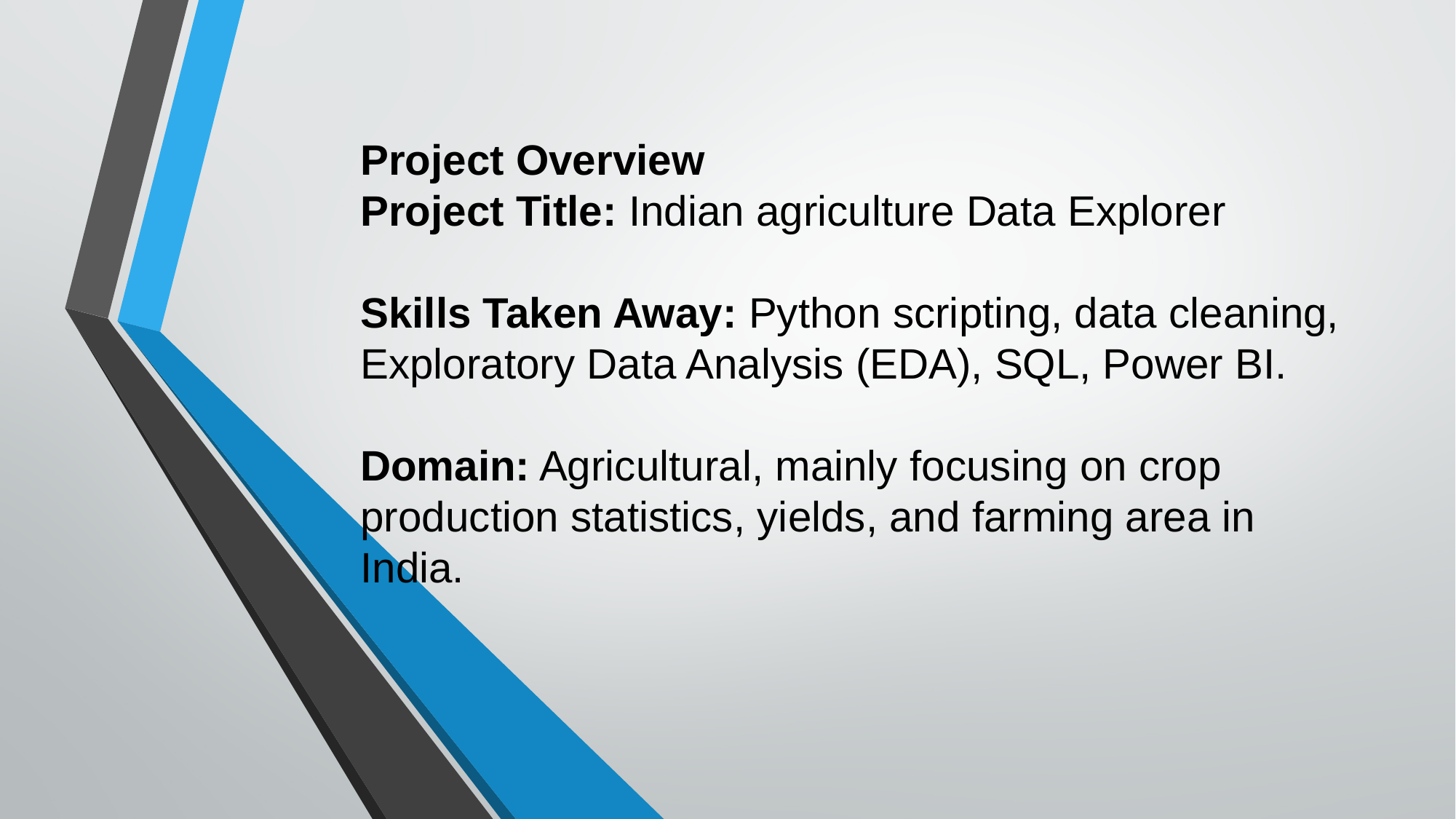

# Project Overview Project Title: Indian agriculture Data Explorer Skills Taken Away: Python scripting, data cleaning, Exploratory Data Analysis (EDA), SQL, Power BI. Domain: Agricultural, mainly focusing on crop production statistics, yields, and farming area in India.